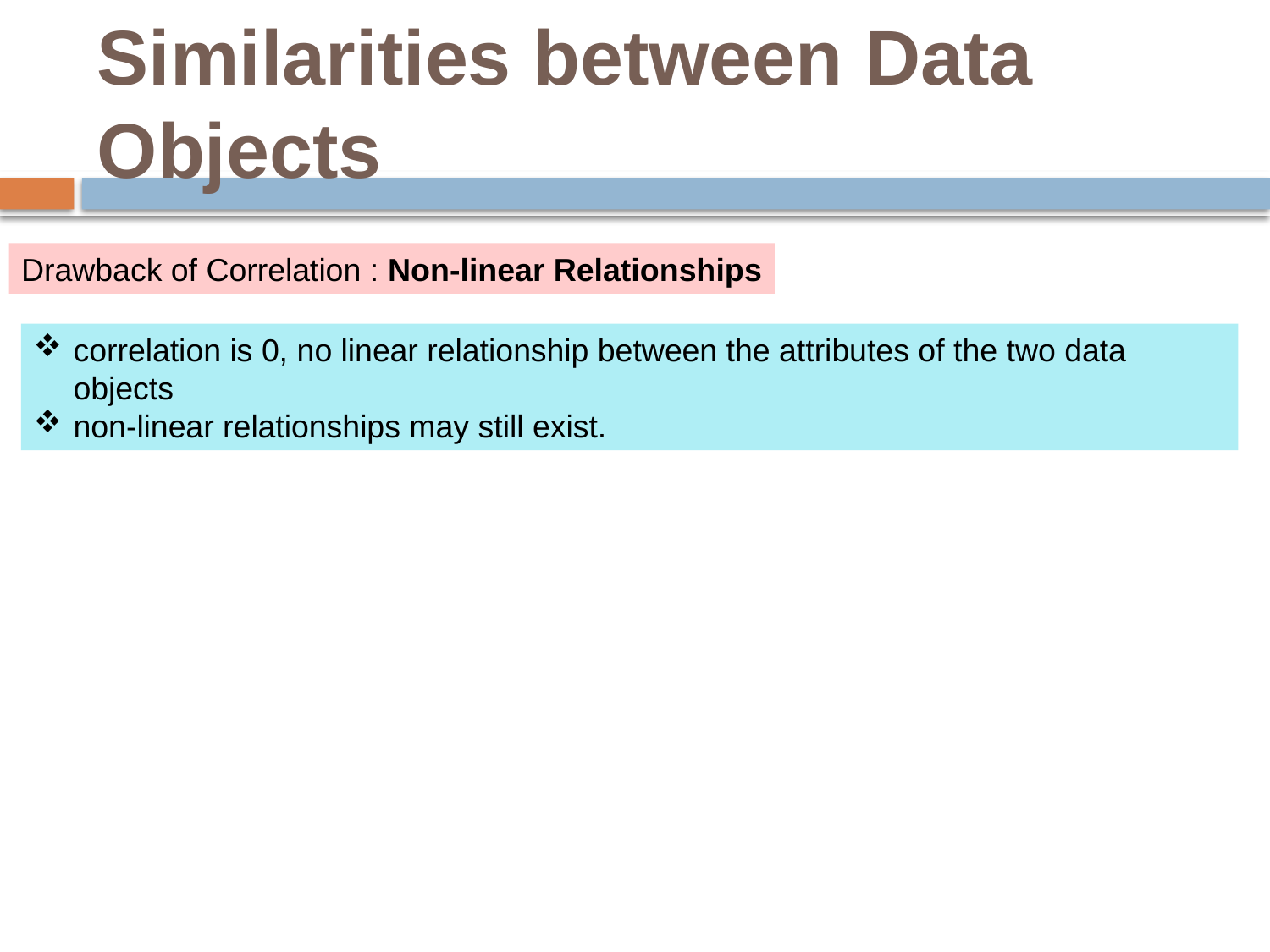

# Similarities between Data Objects
Drawback of Correlation : Non-linear Relationships
correlation is 0, no linear relationship between the attributes of the two data objects
non-linear relationships may still exist.